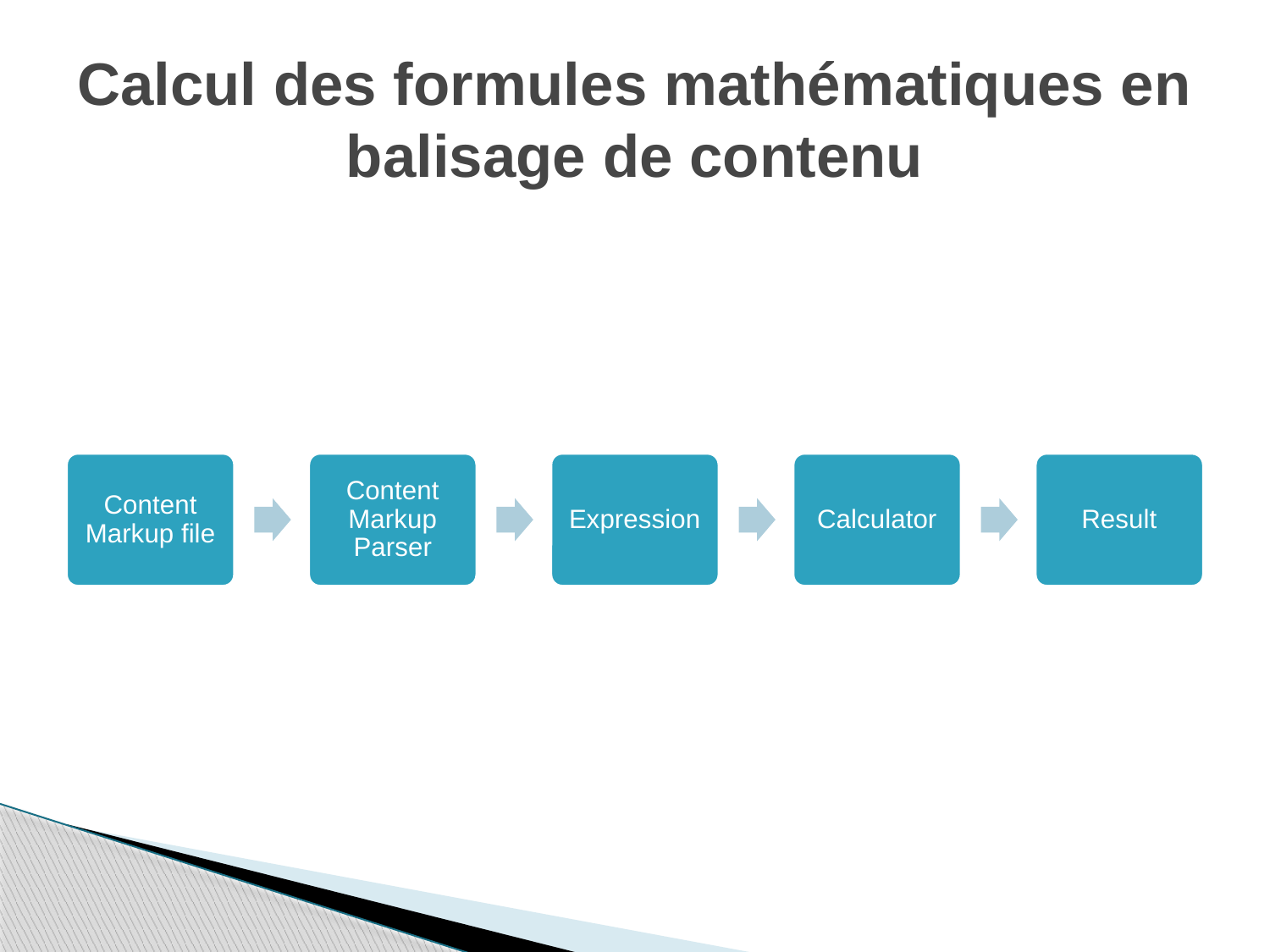

# Calcul des formules mathématiques en balisage de contenu
Content Markup file

Content Markup Parser

Expression

Calculator

Result